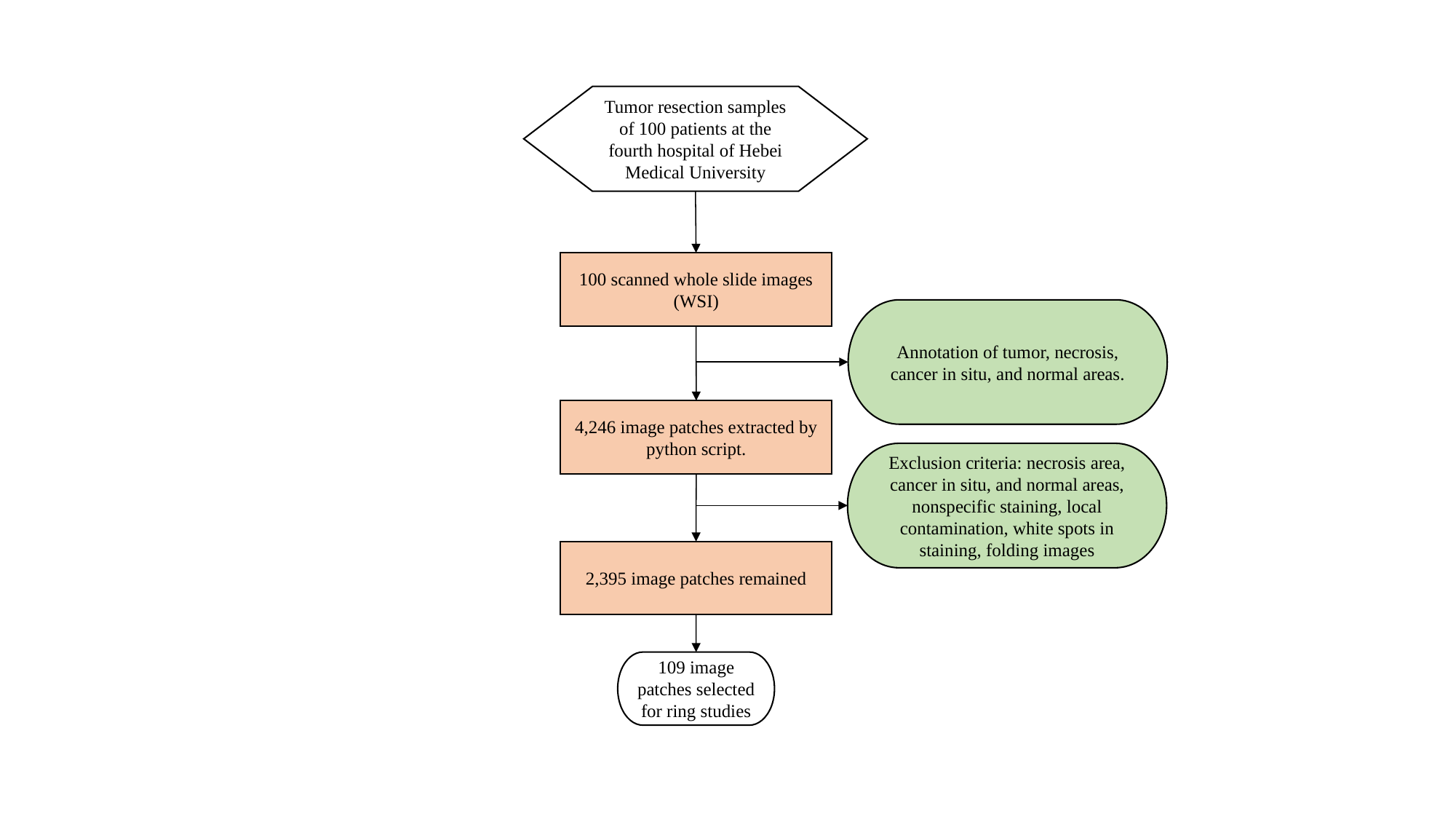

Tumor resection samples of 100 patients at the fourth hospital of Hebei Medical University
100 scanned whole slide images (WSI)
Annotation of tumor, necrosis, cancer in situ, and normal areas.
4,246 image patches extracted by python script.
Exclusion criteria: necrosis area, cancer in situ, and normal areas, nonspecific staining, local contamination, white spots in staining, folding images
2,395 image patches remained
109 image patches selected for ring studies